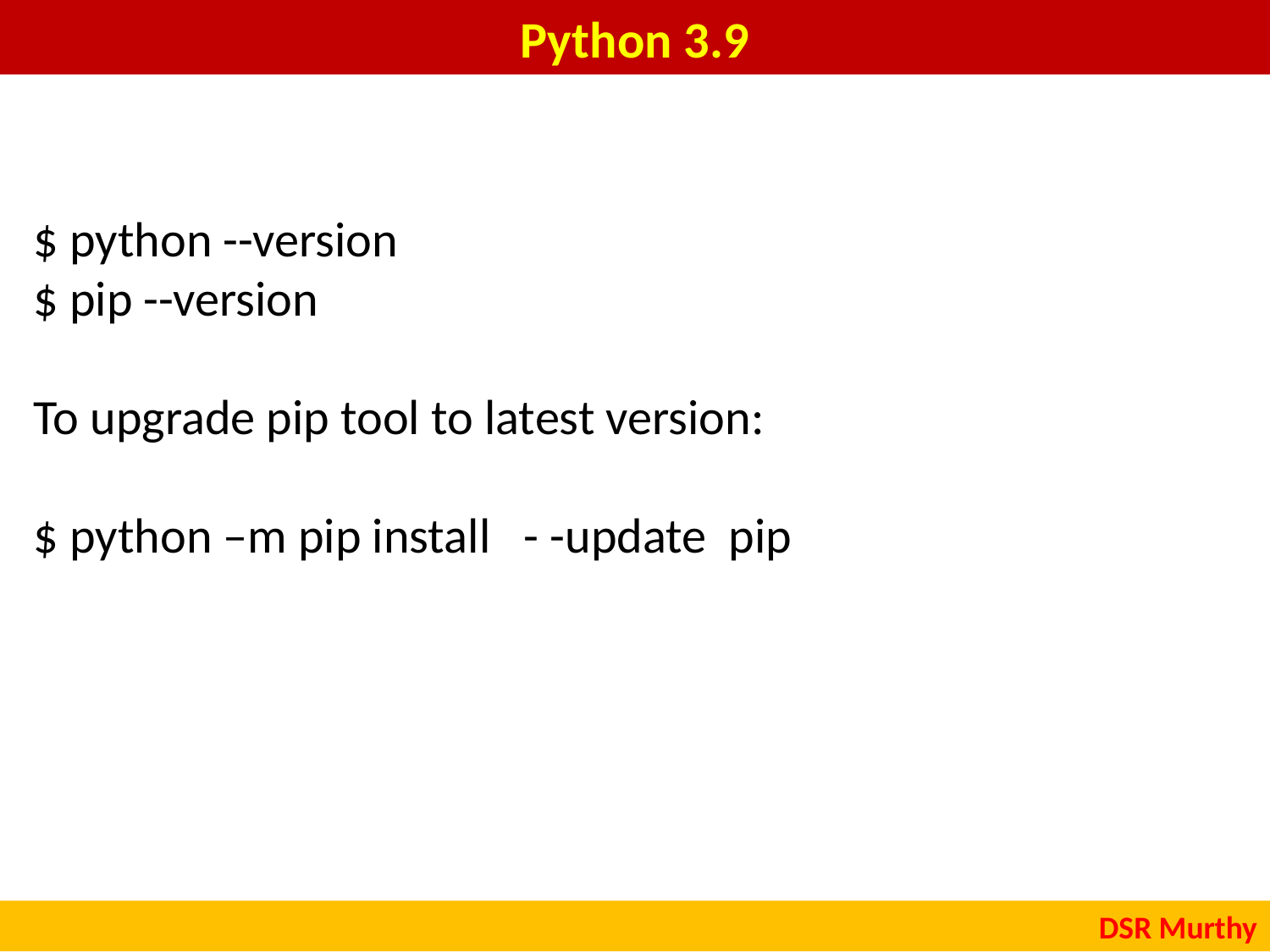

# Python 3.9
$ python --version
$ pip --version

To upgrade pip tool to latest version:

$ python –m pip install   - -update  pip
DSR Murthy